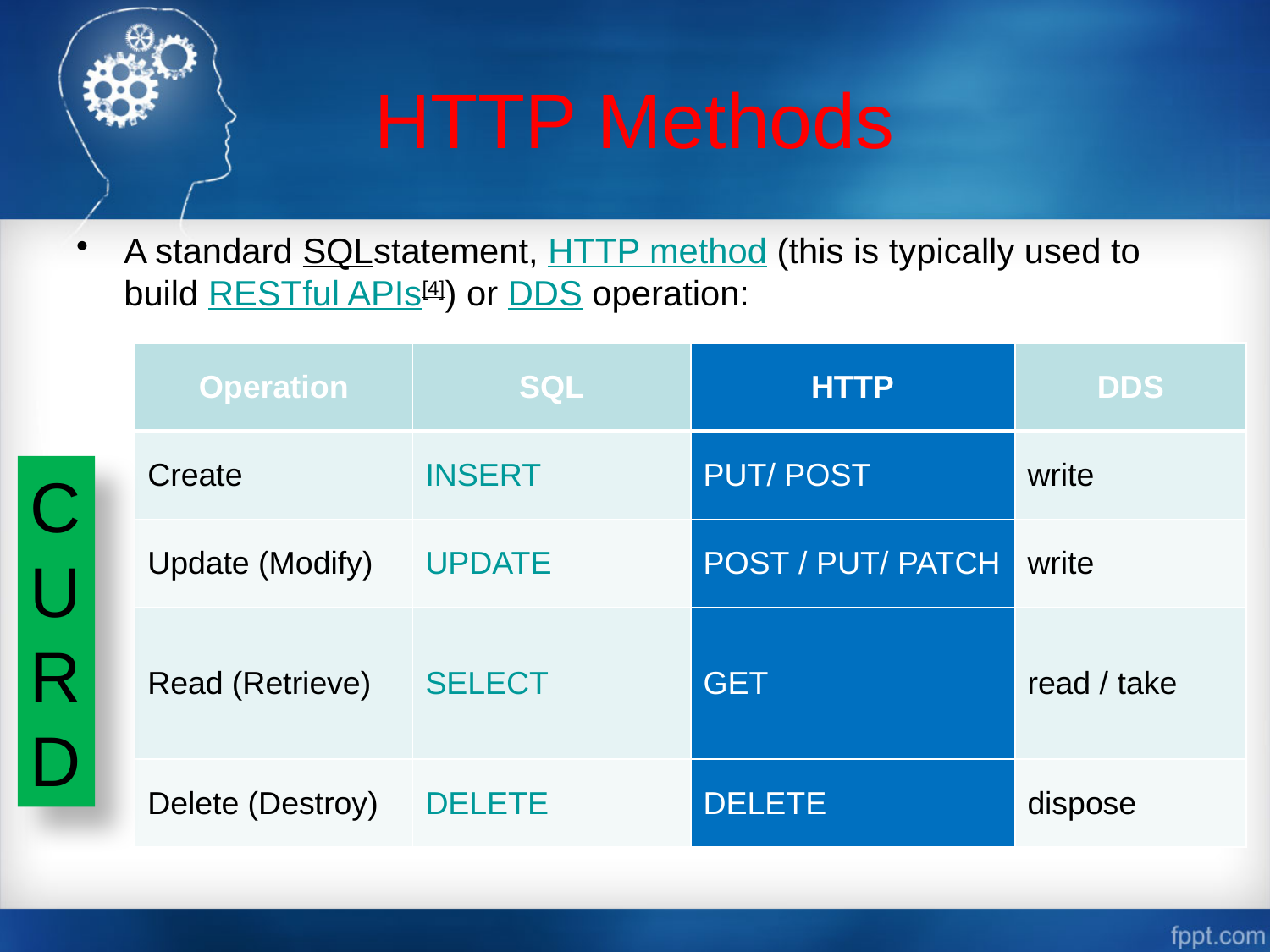

# HTTP Methods
A standard SQLstatement, HTTP method (this is typically used to build RESTful APIs[4]) or DDS operation:

| Operation | SQL | HTTP | DDS |
| --- | --- | --- | --- |
| Create | INSERT | PUT/ POST | write |
| Update (Modify) | UPDATE | POST / PUT/ PATCH | write |
| Read (Retrieve) | SELECT | GET | read / take |
| Delete (Destroy) | DELETE | DELETE | dispose |
CURD